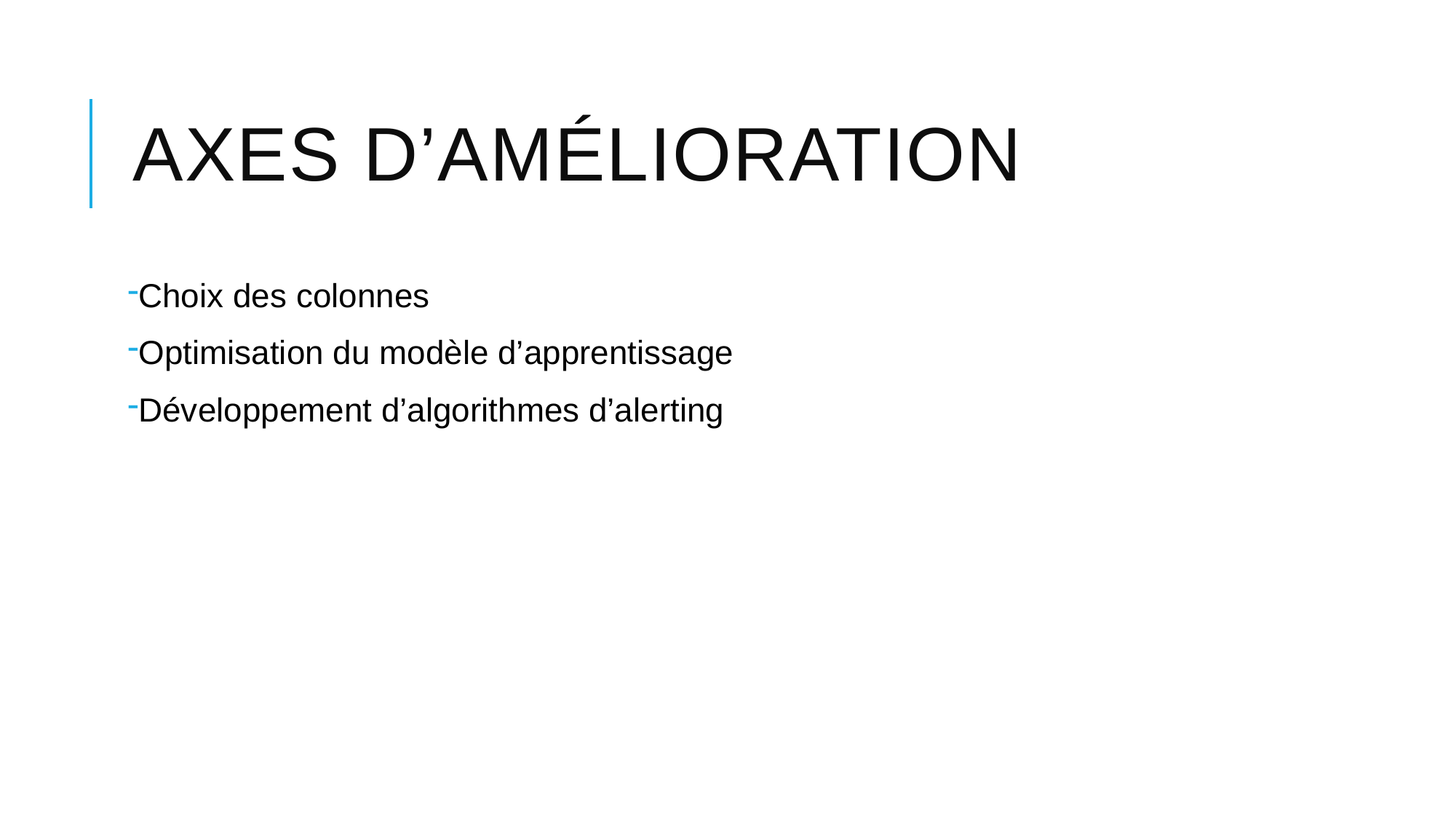

# Axes d’amélioration
Choix des colonnes
Optimisation du modèle d’apprentissage
Développement d’algorithmes d’alerting